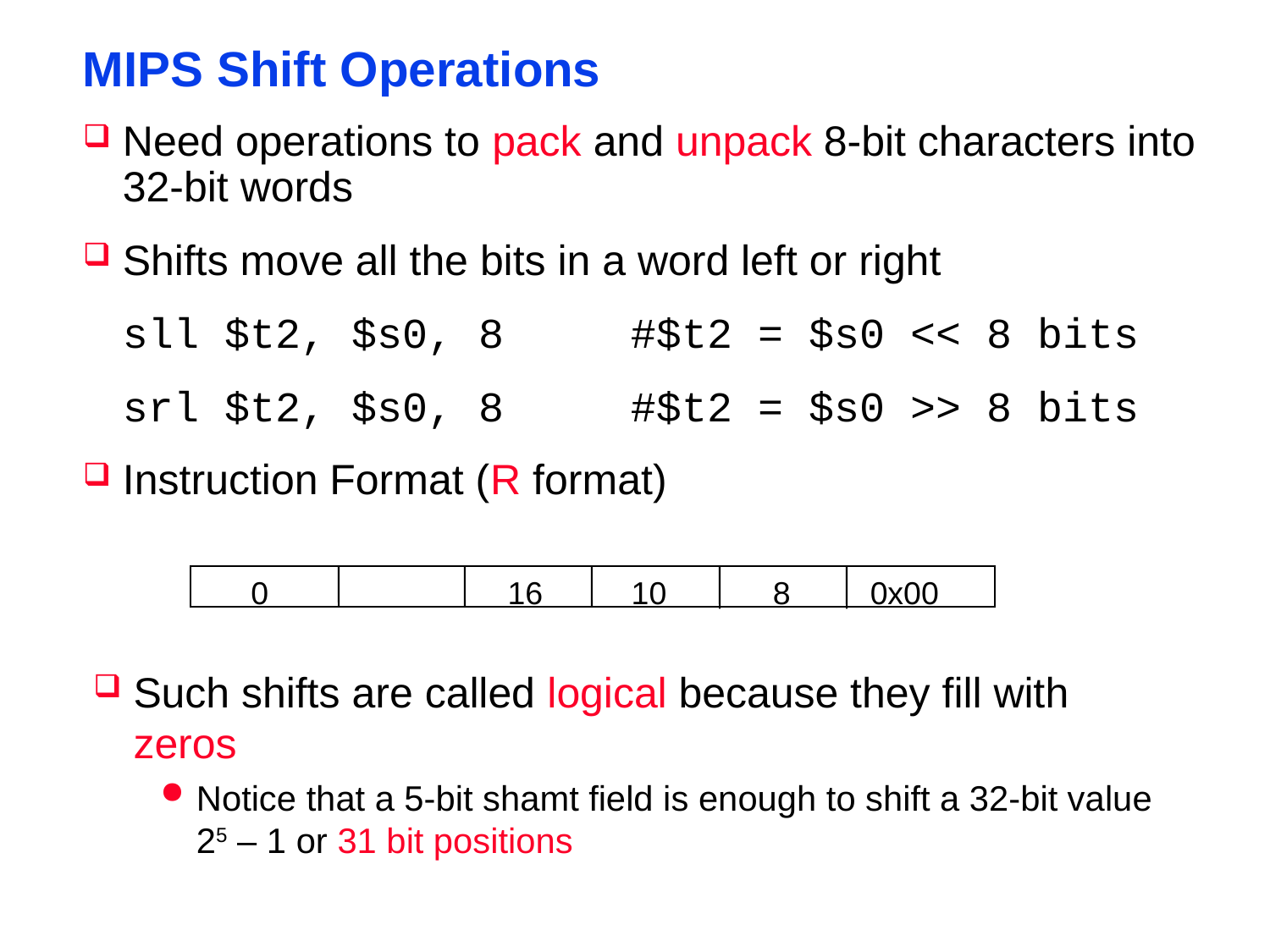

# MIPS Shift Operations
Need operations to pack and unpack 8-bit characters into 32-bit words
Shifts move all the bits in a word left or right
	sll $t2, $s0, 8	#$t2 = $s0 << 8 bits
	srl $t2, $s0, 8	#$t2 = $s0 >> 8 bits
Instruction Format (R format)

  0                           16          10            8         0x00

Such shifts are called logical because they fill with zeros
Notice that a 5-bit shamt field is enough to shift a 32-bit value 25 – 1 or 31 bit positions